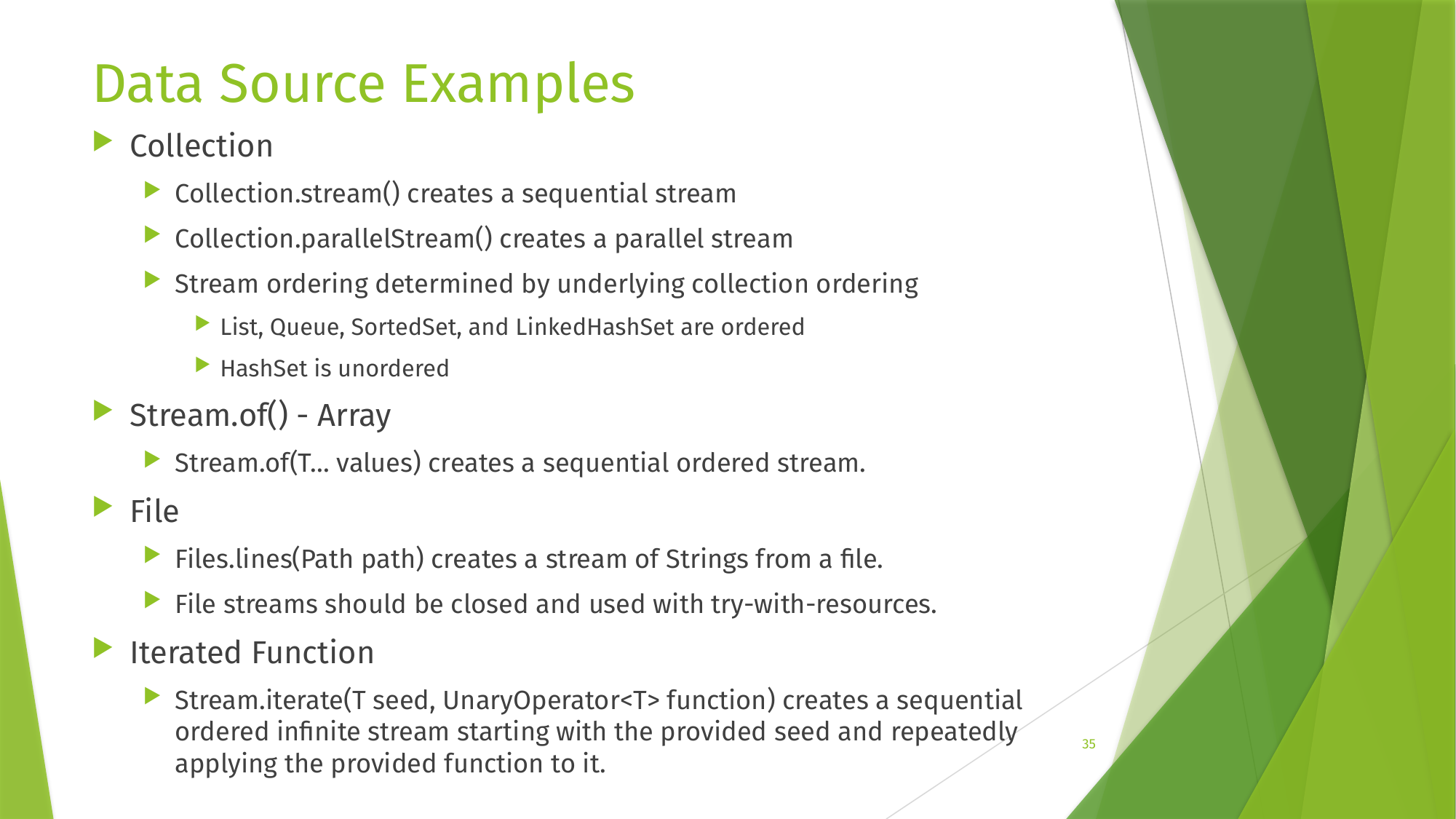

# Data Source Examples
Collection
Collection.stream() creates a sequential stream
Collection.parallelStream() creates a parallel stream
Stream ordering determined by underlying collection ordering
List, Queue, SortedSet, and LinkedHashSet are ordered
HashSet is unordered
Stream.of() - Array
Stream.of(T… values) creates a sequential ordered stream.
File
Files.lines(Path path) creates a stream of Strings from a file.
File streams should be closed and used with try-with-resources.
Iterated Function
Stream.iterate(T seed, UnaryOperator<T> function) creates a sequential ordered infinite stream starting with the provided seed and repeatedly applying the provided function to it.

35